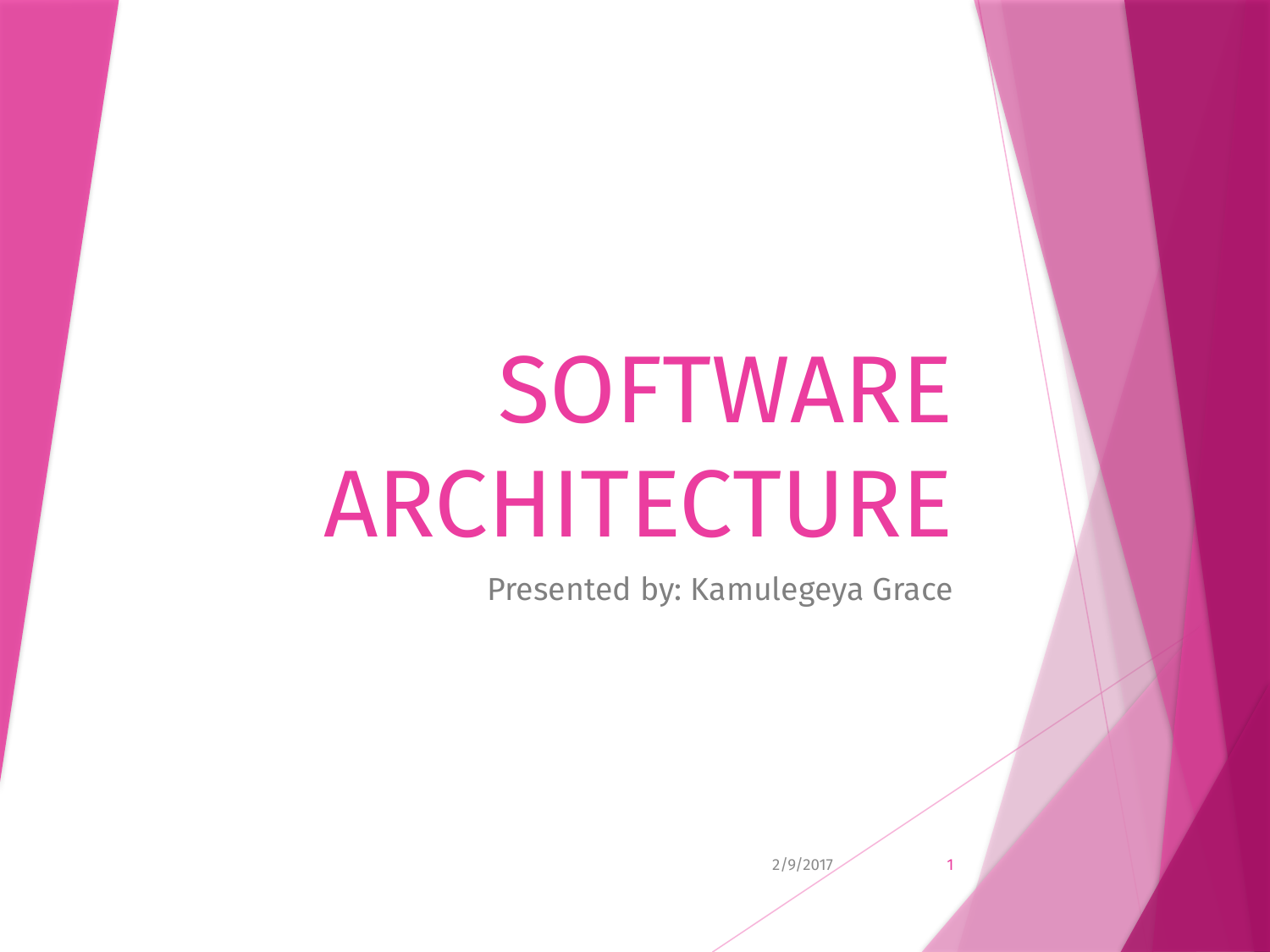

# SOFTWARE ARCHITECTURE
Presented by: Kamulegeya Grace
2/9/2017
1